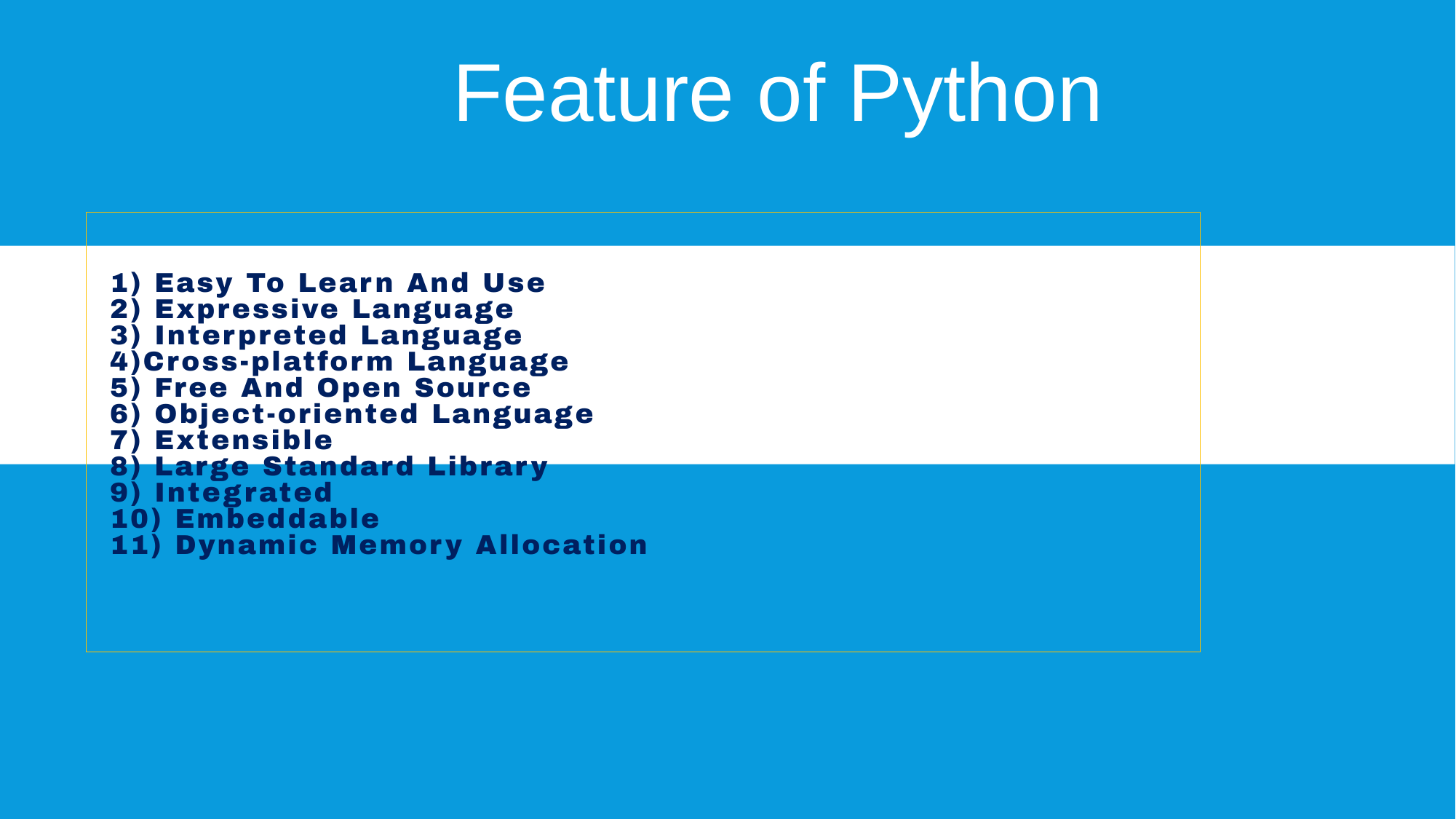

Feature of Python
# 1) Easy To Learn And Use 2) Expressive Language 3) Interpreted Language 4)Cross-platform Language 5) Free And Open Source 6) Object-oriented Language 7) Extensible 8) Large Standard Library 9) Integrated 10) Embeddable 11) Dynamic Memory Allocation